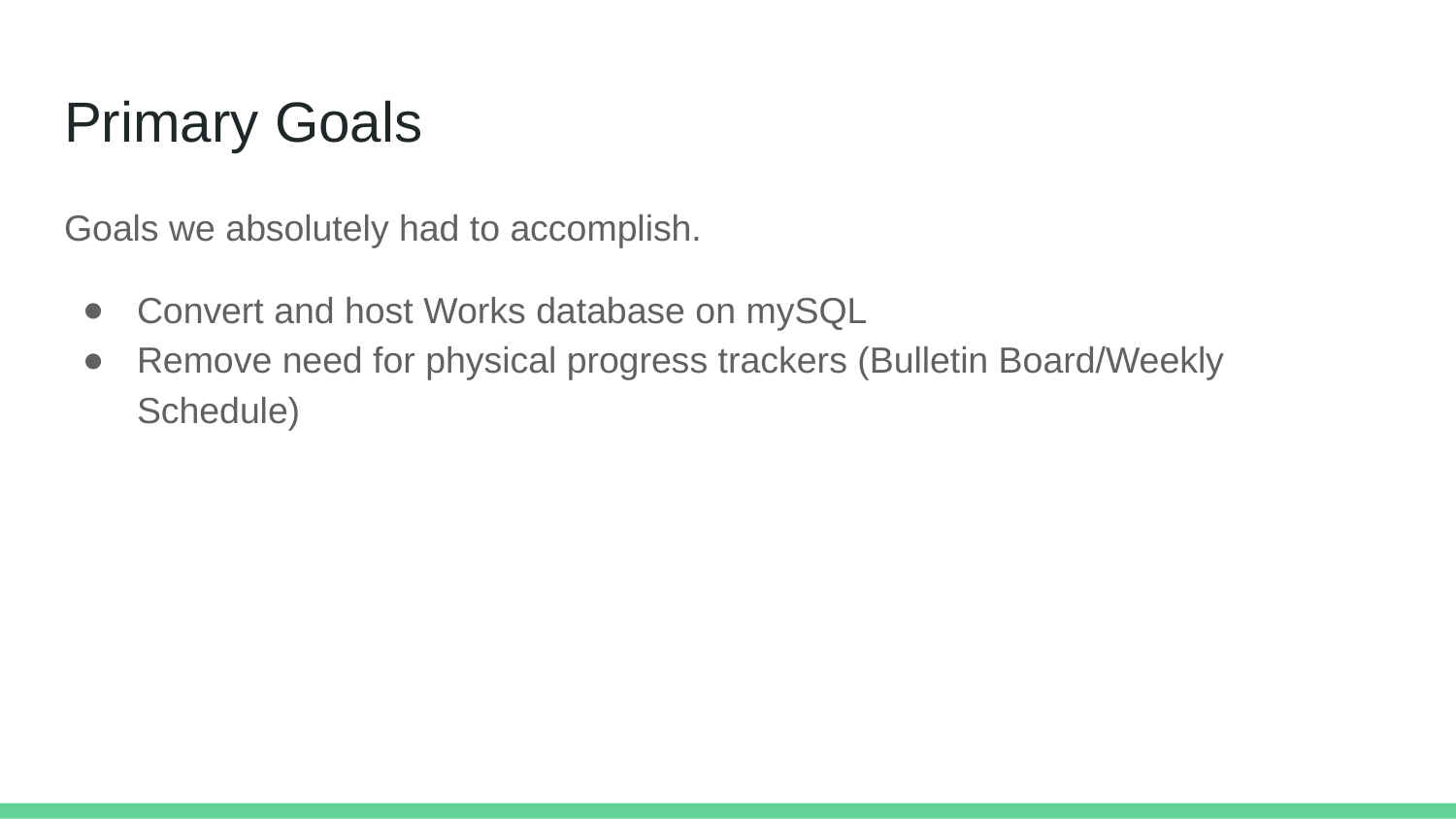

# Primary Goals
Goals we absolutely had to accomplish.
Convert and host Works database on mySQL
Remove need for physical progress trackers (Bulletin Board/Weekly Schedule)